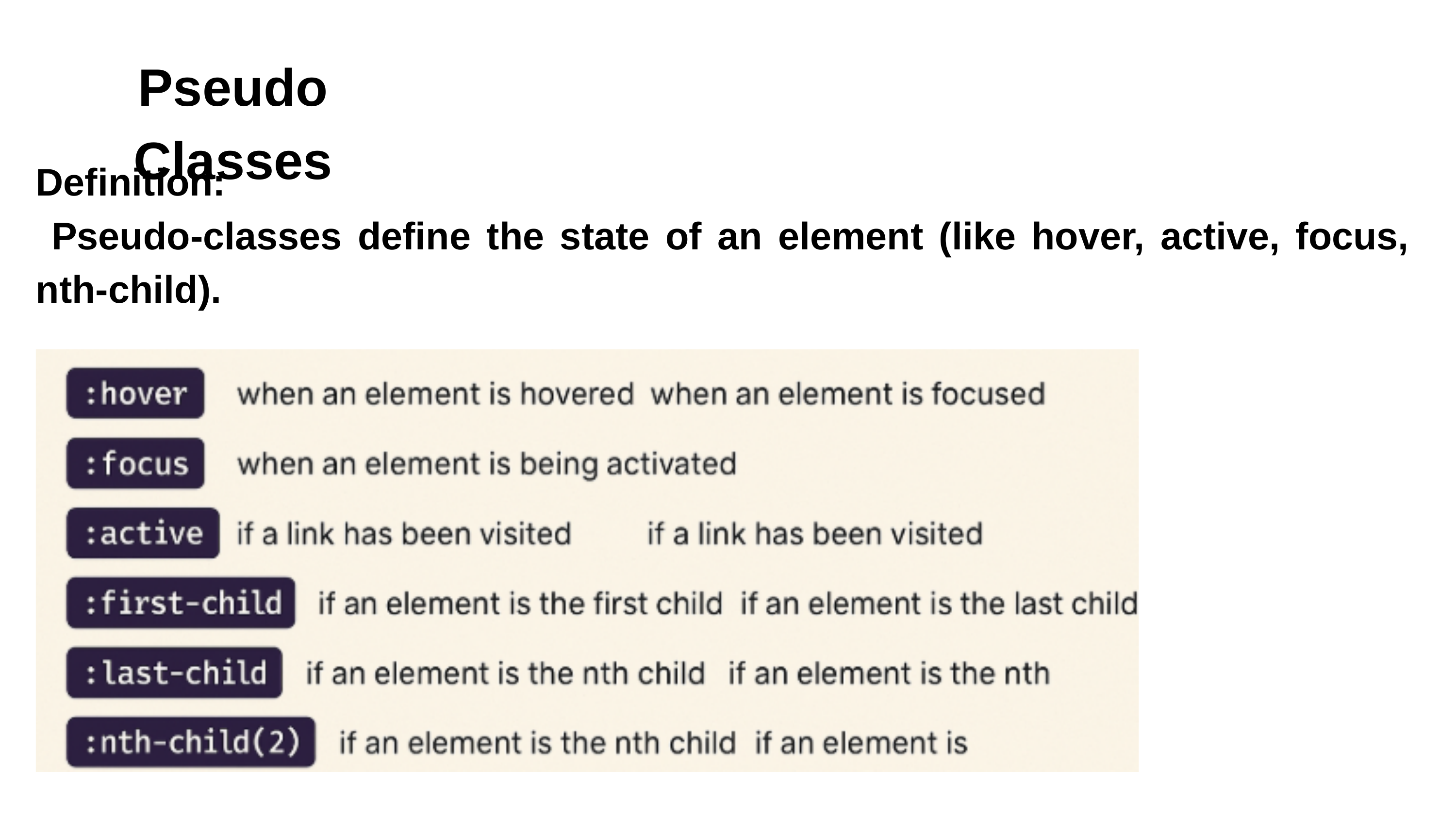

Pseudo Classes
Definition:
 Pseudo-classes define the state of an element (like hover, active, focus, nth-child).